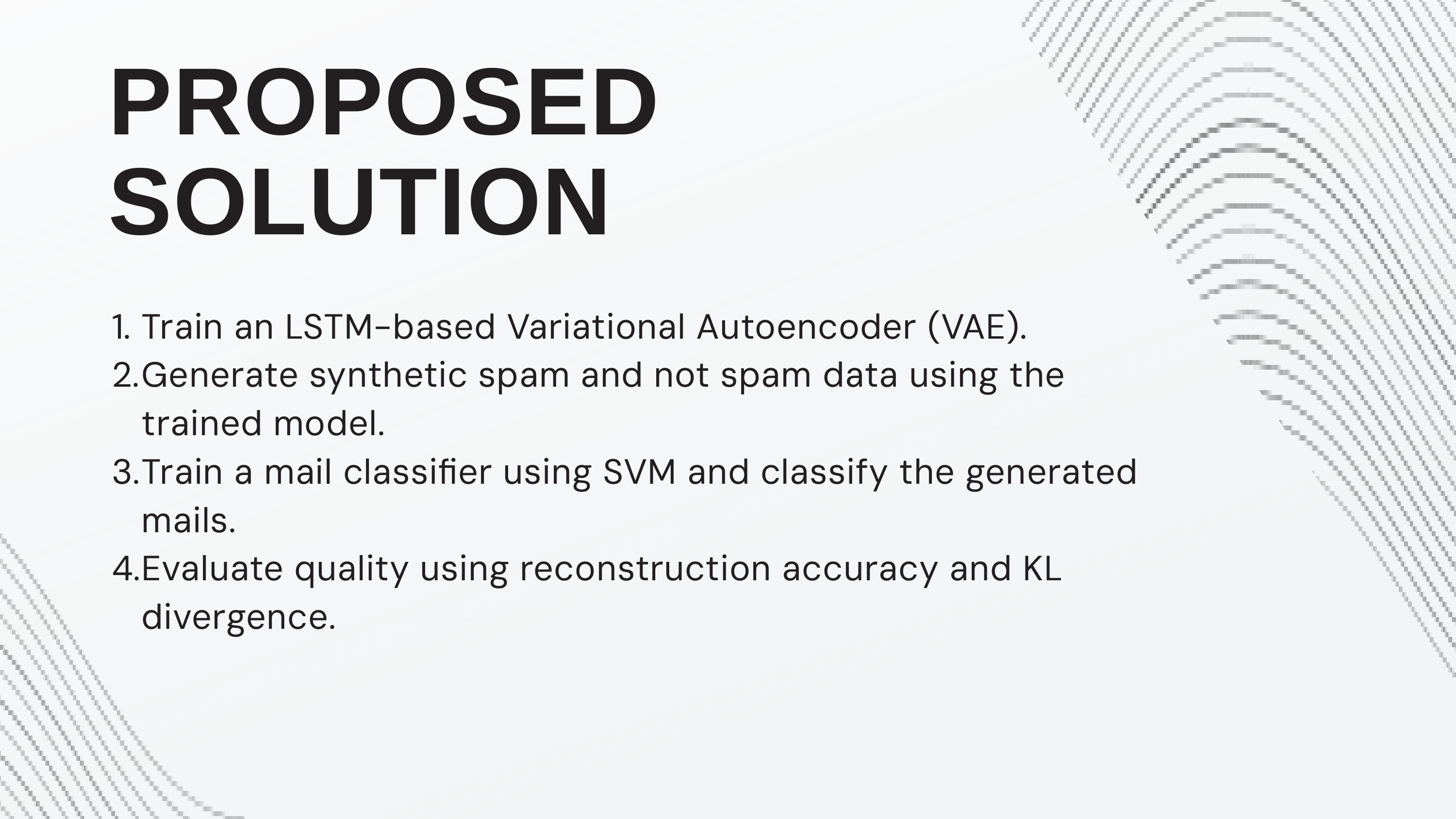

PROPOSED SOLUTION

Train an LSTM-based Variational Autoencoder (VAE).
Generate synthetic spam and not spam data using the trained model.
Train a mail classifier using SVM and classify the generated mails.
Evaluate quality using reconstruction accuracy and KL divergence.